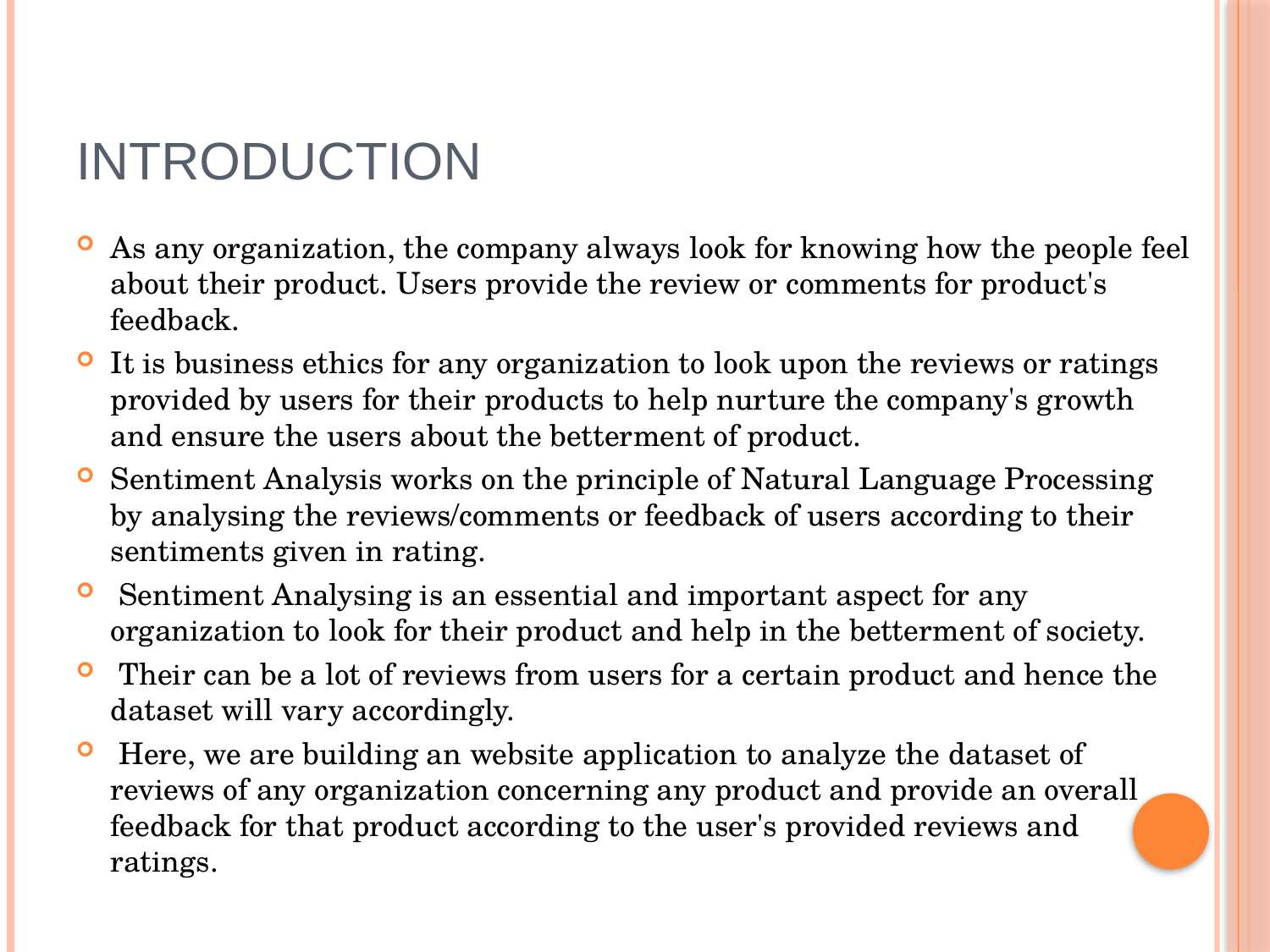

# Introduction
As any organization, the company always look for knowing how the people feel about their product. Users provide the review or comments for product's feedback.
It is business ethics for any organization to look upon the reviews or ratings provided by users for their products to help nurture the company's growth and ensure the users about the betterment of product.
Sentiment Analysis works on the principle of Natural Language Processing by analysing the reviews/comments or feedback of users according to their sentiments given in rating.
 Sentiment Analysing is an essential and important aspect for any organization to look for their product and help in the betterment of society.
 Their can be a lot of reviews from users for a certain product and hence the dataset will vary accordingly.
 Here, we are building an website application to analyze the dataset of reviews of any organization concerning any product and provide an overall feedback for that product according to the user's provided reviews and ratings.